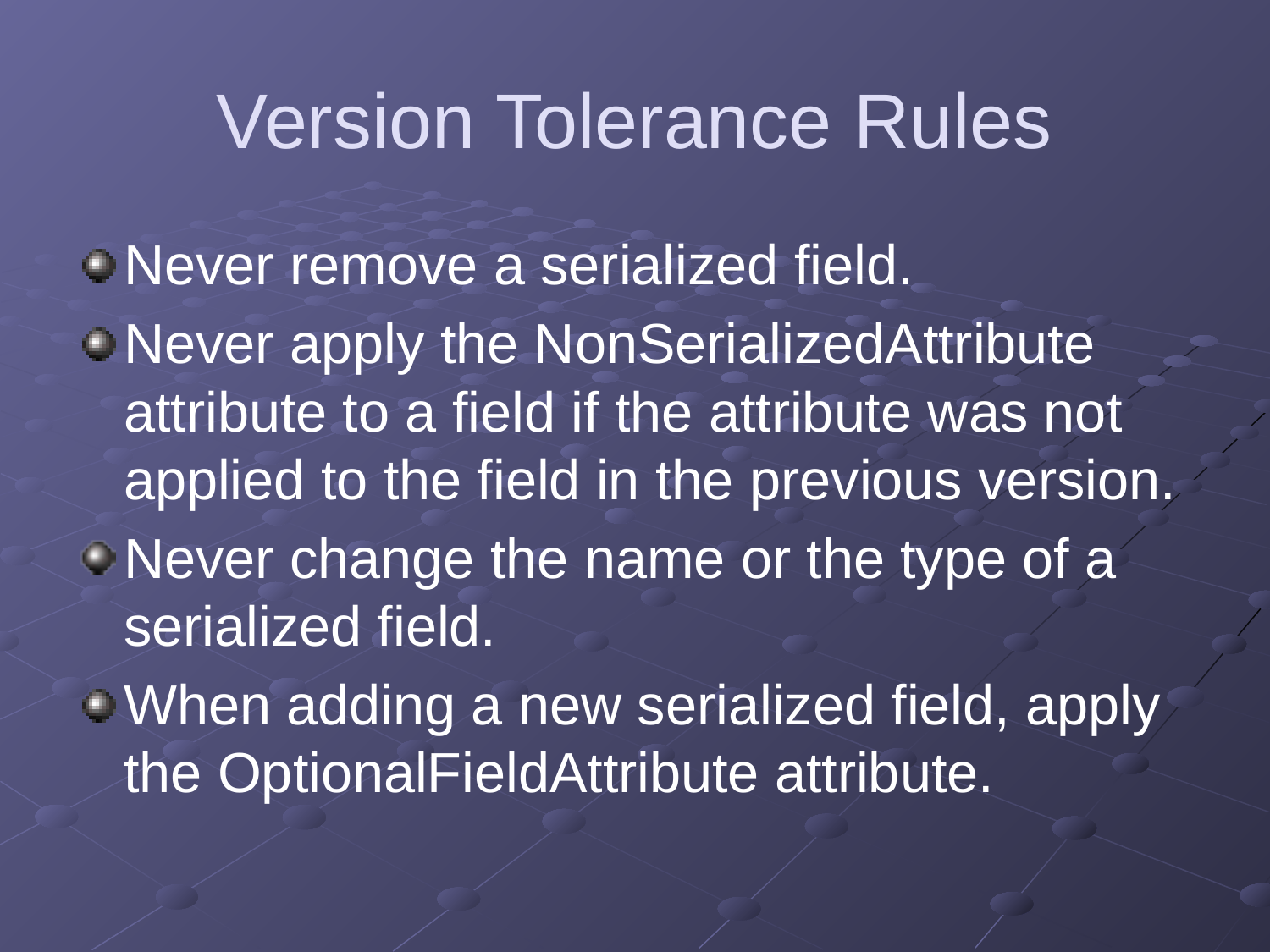

# Version Tolerance Rules
Never remove a serialized field.
Never apply the NonSerializedAttribute attribute to a field if the attribute was not applied to the field in the previous version.
Never change the name or the type of a serialized field.
When adding a new serialized field, apply the OptionalFieldAttribute attribute.